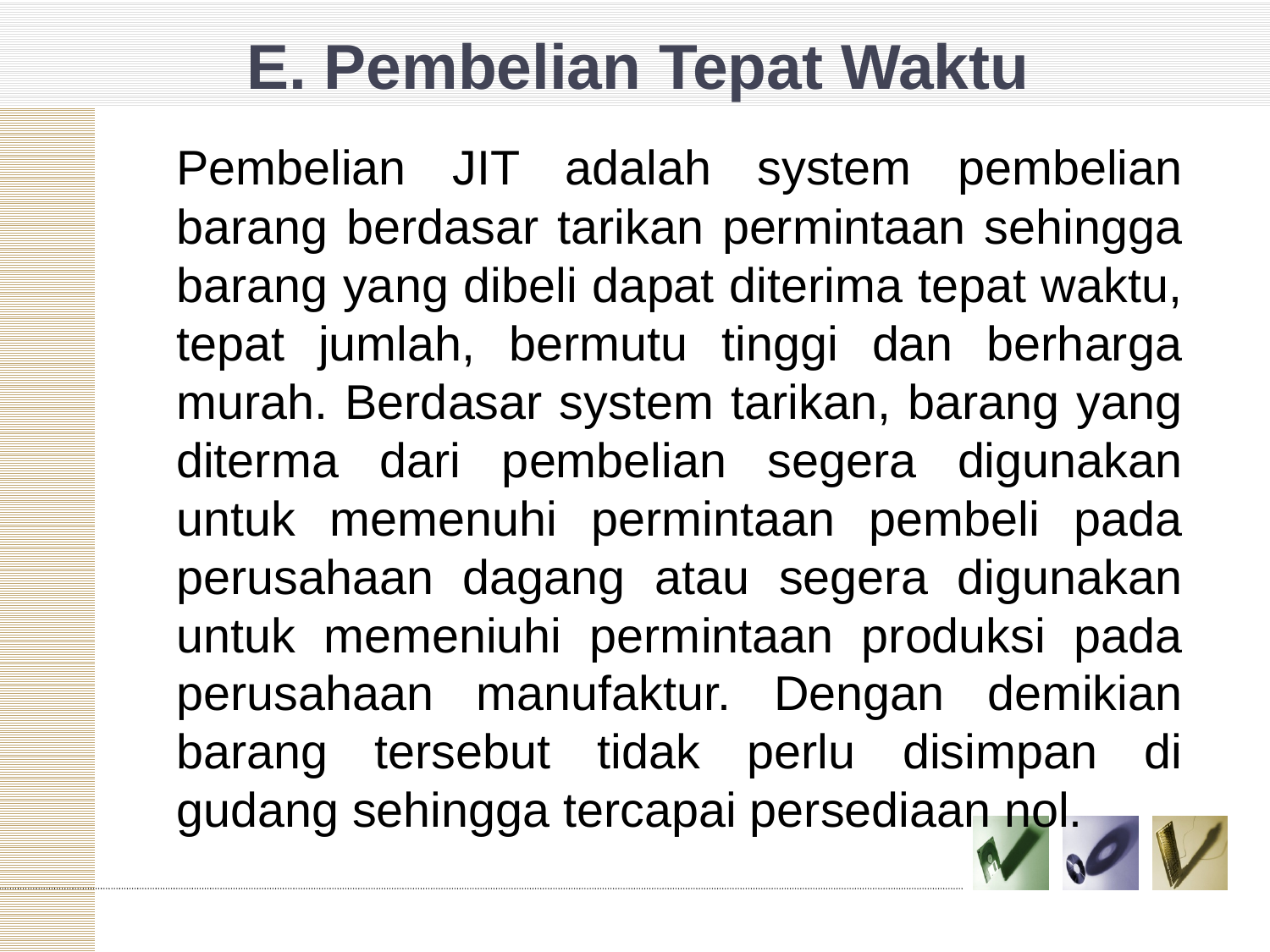

# E. Pembelian Tepat Waktu
		Pembelian JIT adalah system pembelian barang berdasar tarikan permintaan sehingga barang yang dibeli dapat diterima tepat waktu, tepat jumlah, bermutu tinggi dan berharga murah. Berdasar system tarikan, barang yang diterma dari pembelian segera digunakan untuk memenuhi permintaan pembeli pada perusahaan dagang atau segera digunakan untuk memeniuhi permintaan produksi pada perusahaan manufaktur. Dengan demikian barang tersebut tidak perlu disimpan di gudang sehingga tercapai persediaan nol.